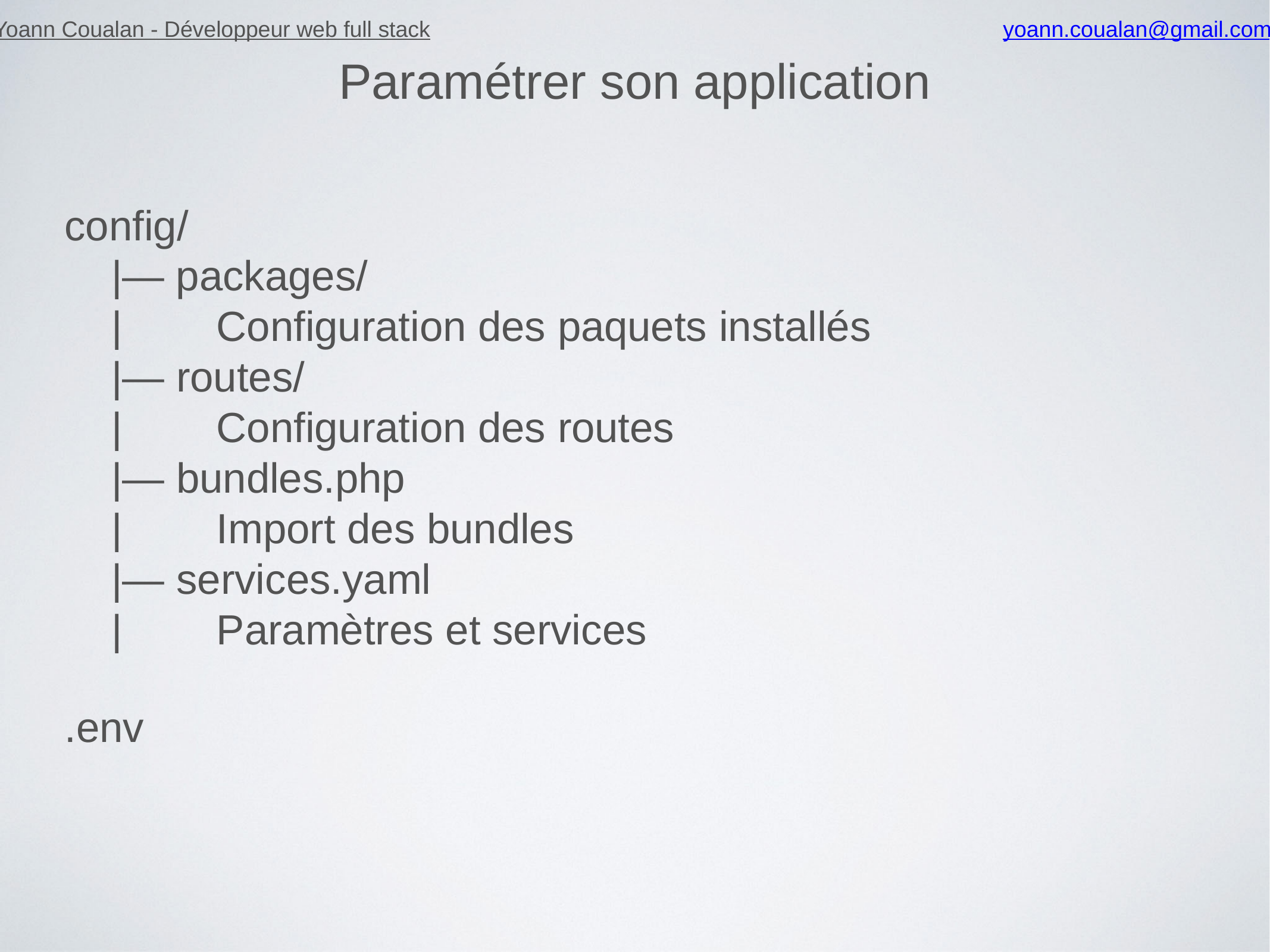

Yoann Coualan - Développeur web full stack
yoann.coualan@gmail.com
Paramétrer son application
config/
    |— packages/
    |        Configuration des paquets installés
    |— routes/
    |        Configuration des routes
    |— bundles.php
    |        Import des bundles
    |— services.yaml
    |        Paramètres et services
.env